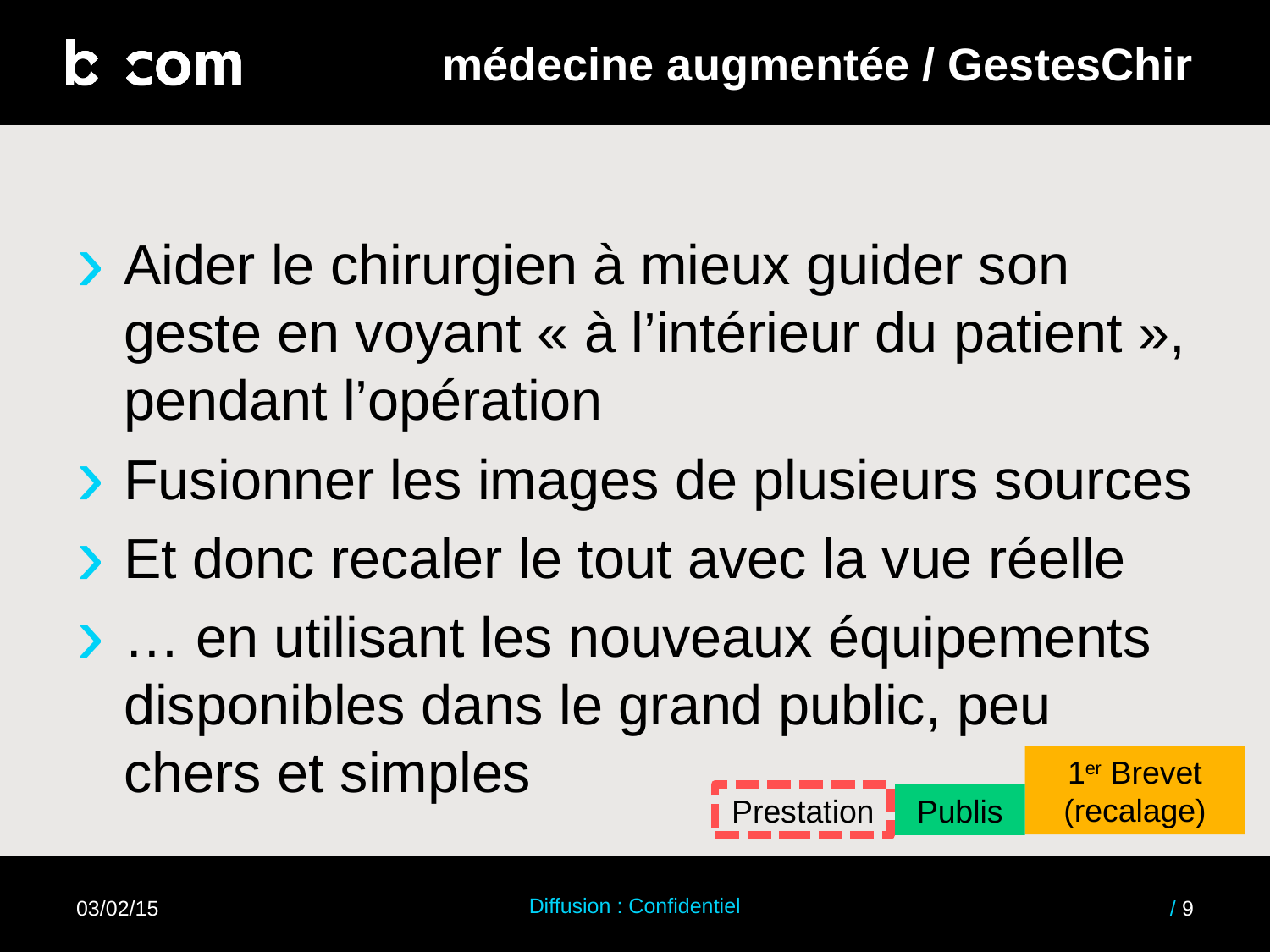

# médecine augmentée / GestesChir
Aider le chirurgien à mieux guider son geste en voyant « à l’intérieur du patient », pendant l’opération
Fusionner les images de plusieurs sources
Et donc recaler le tout avec la vue réelle
… en utilisant les nouveaux équipements disponibles dans le grand public, peu chers et simples
1er Brevet (recalage)
Prestation
Publis